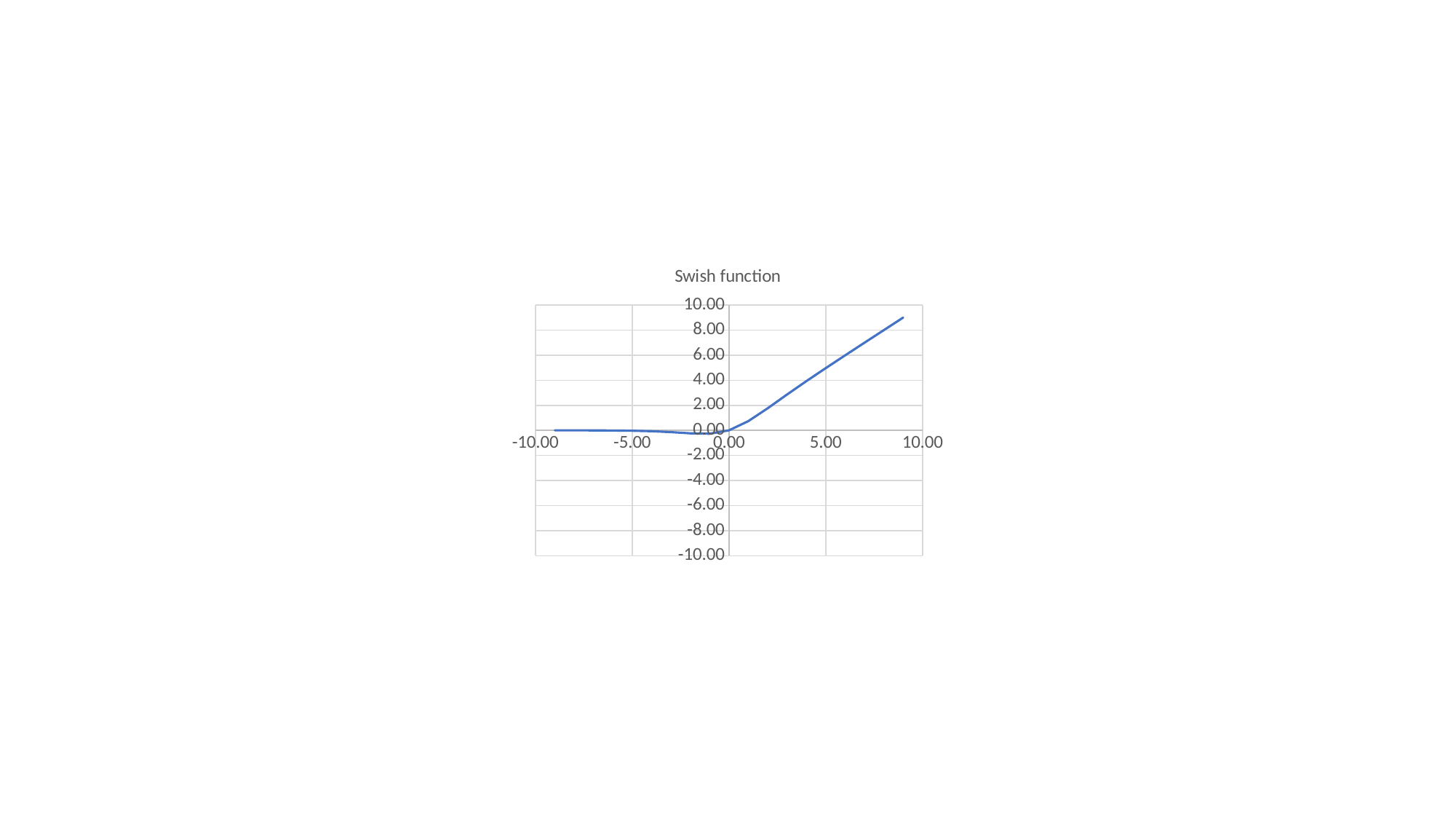

### Chart: Swish function

| Category | Y-Values |
|---|---|